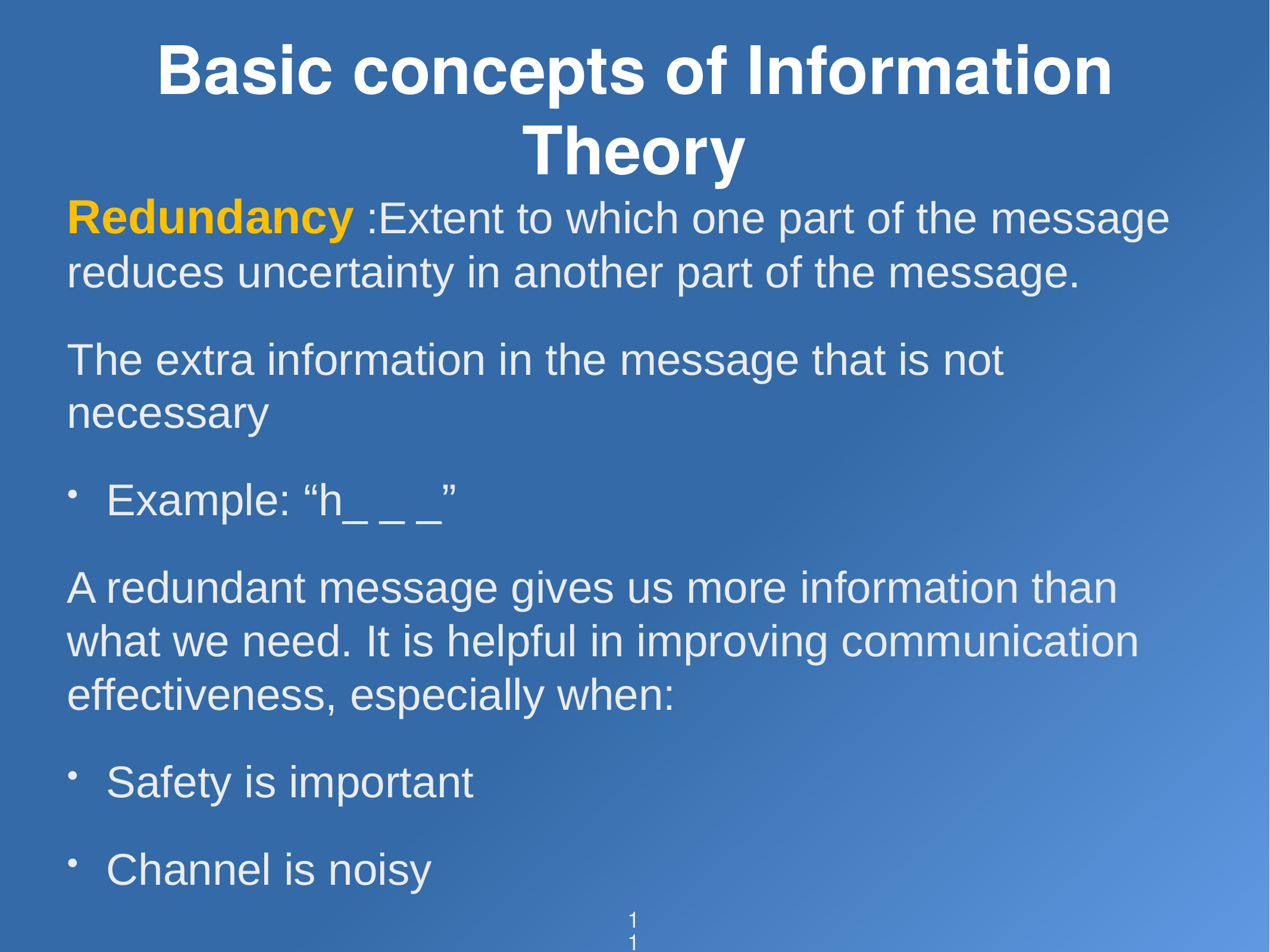

# Basic concepts of Information Theory
Redundancy :Extent to which one part of the message reduces uncertainty in another part of the message.
The extra information in the message that is not necessary
Example: “h_ _ _”
A redundant message gives us more information than what we need. It is helpful in improving communication effectiveness, especially when:
Safety is important
Channel is noisy
11